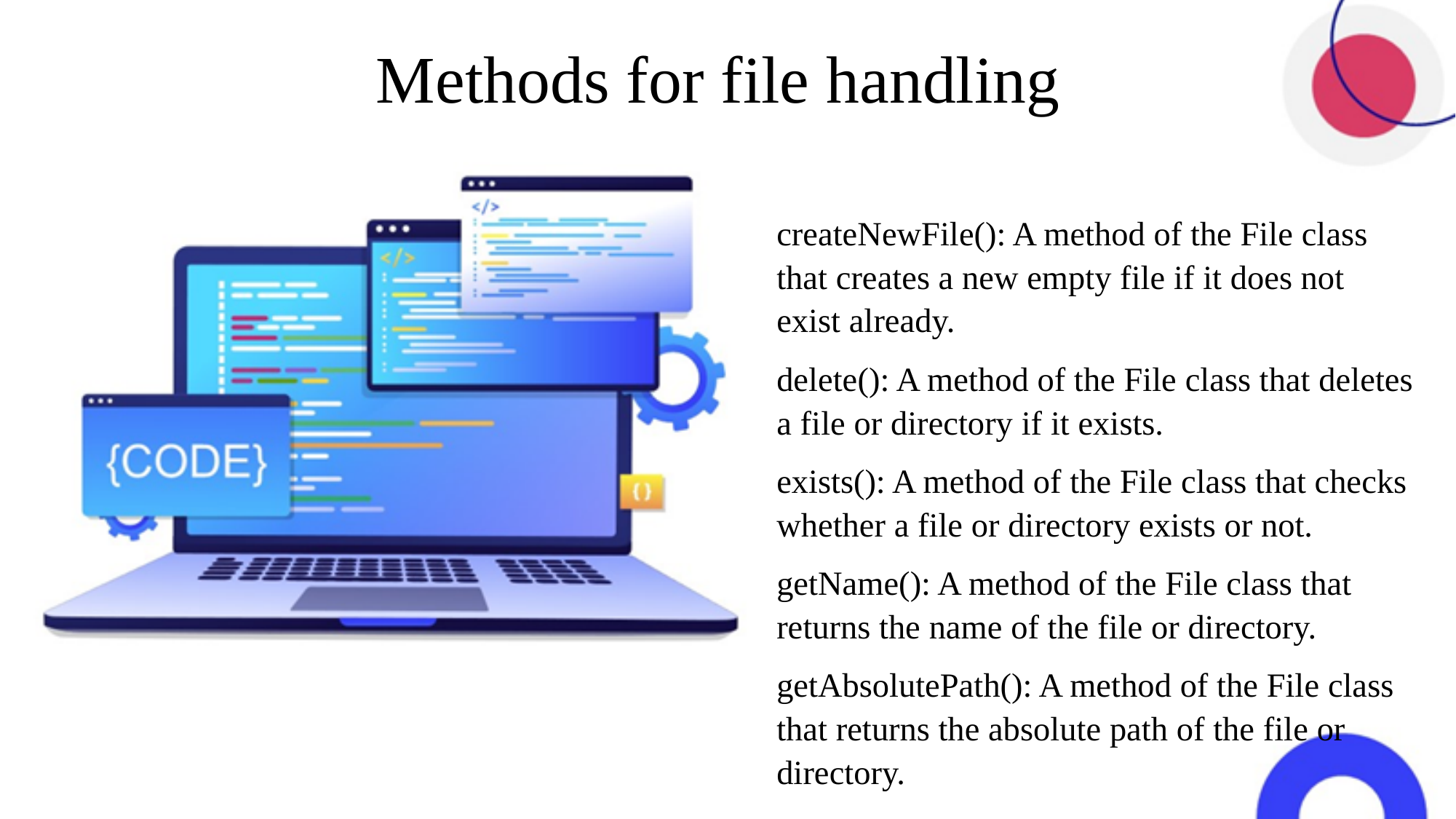

# Methods for file handling

createNewFile(): A method of the File class that creates a new empty file if it does not exist already.
delete(): A method of the File class that deletes a file or directory if it exists.
exists(): A method of the File class that checks whether a file or directory exists or not.
getName(): A method of the File class that returns the name of the file or directory.
getAbsolutePath(): A method of the File class that returns the absolute path of the file or directory.